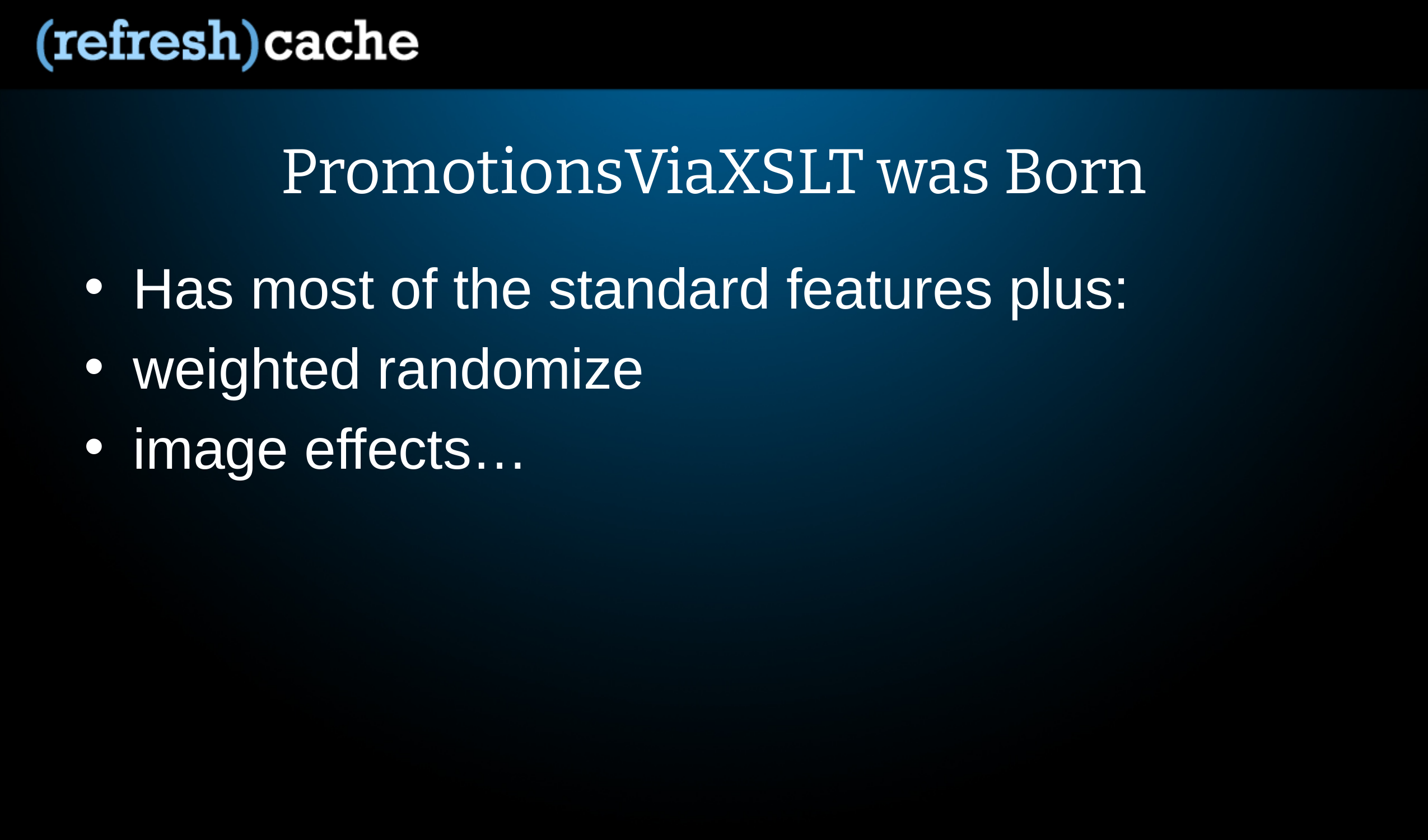

# PromotionsViaXSLT was Born
Has most of the standard features plus:
weighted randomize
image effects…